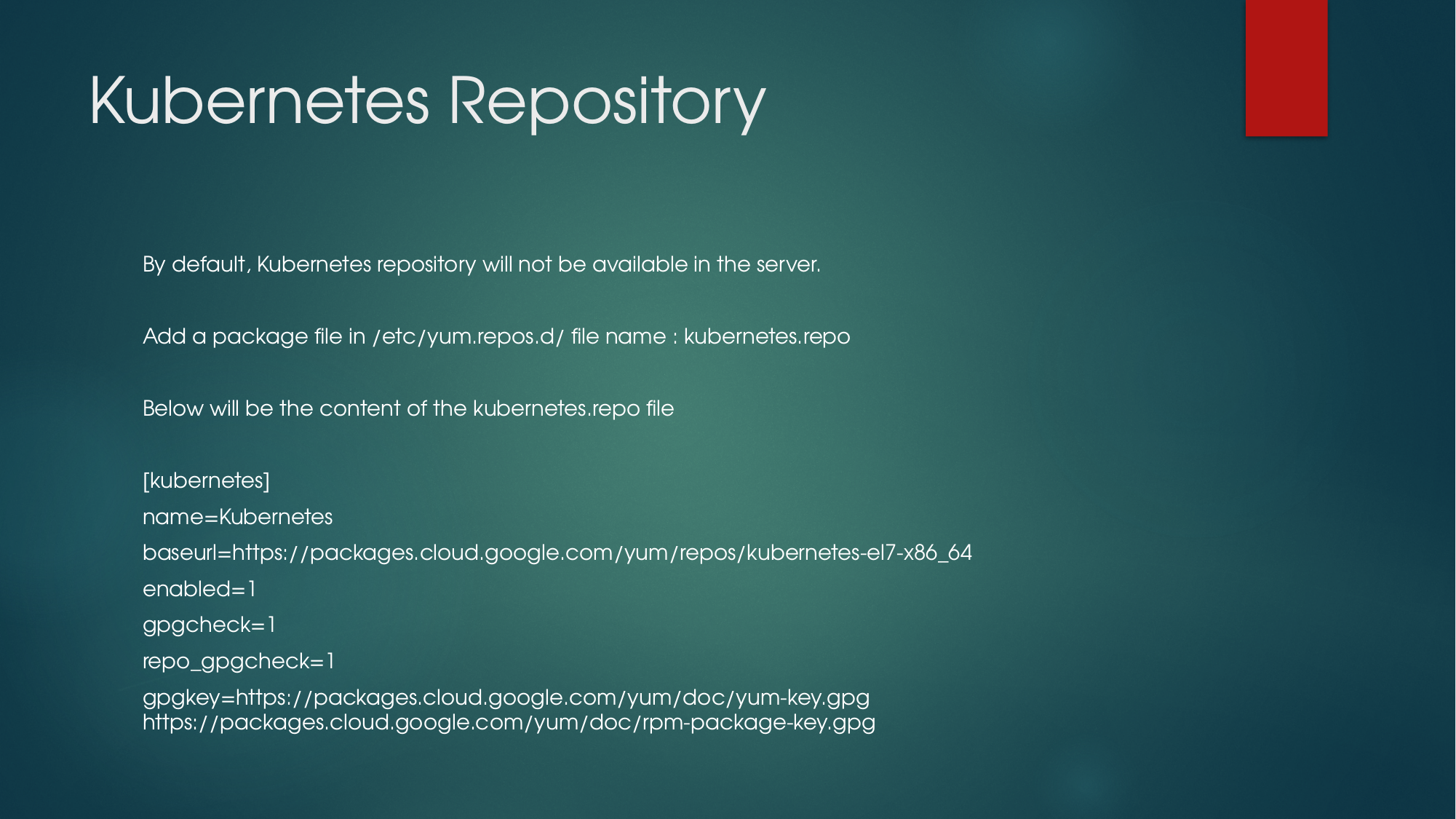

# Kubernetes Repository
By default, Kubernetes repository will not be available in the server.

Add a package file in /etc/yum.repos.d/ file name : kubernetes.repo

Below will be the content of the kubernetes.repo file

[kubernetes]
name=Kubernetes
baseurl=https://packages.cloud.google.com/yum/repos/kubernetes-el7-x86_64
enabled=1
gpgcheck=1
repo_gpgcheck=1
gpgkey=https://packages.cloud.google.com/yum/doc/yum-key.gpg https://packages.cloud.google.com/yum/doc/rpm-package-key.gpg